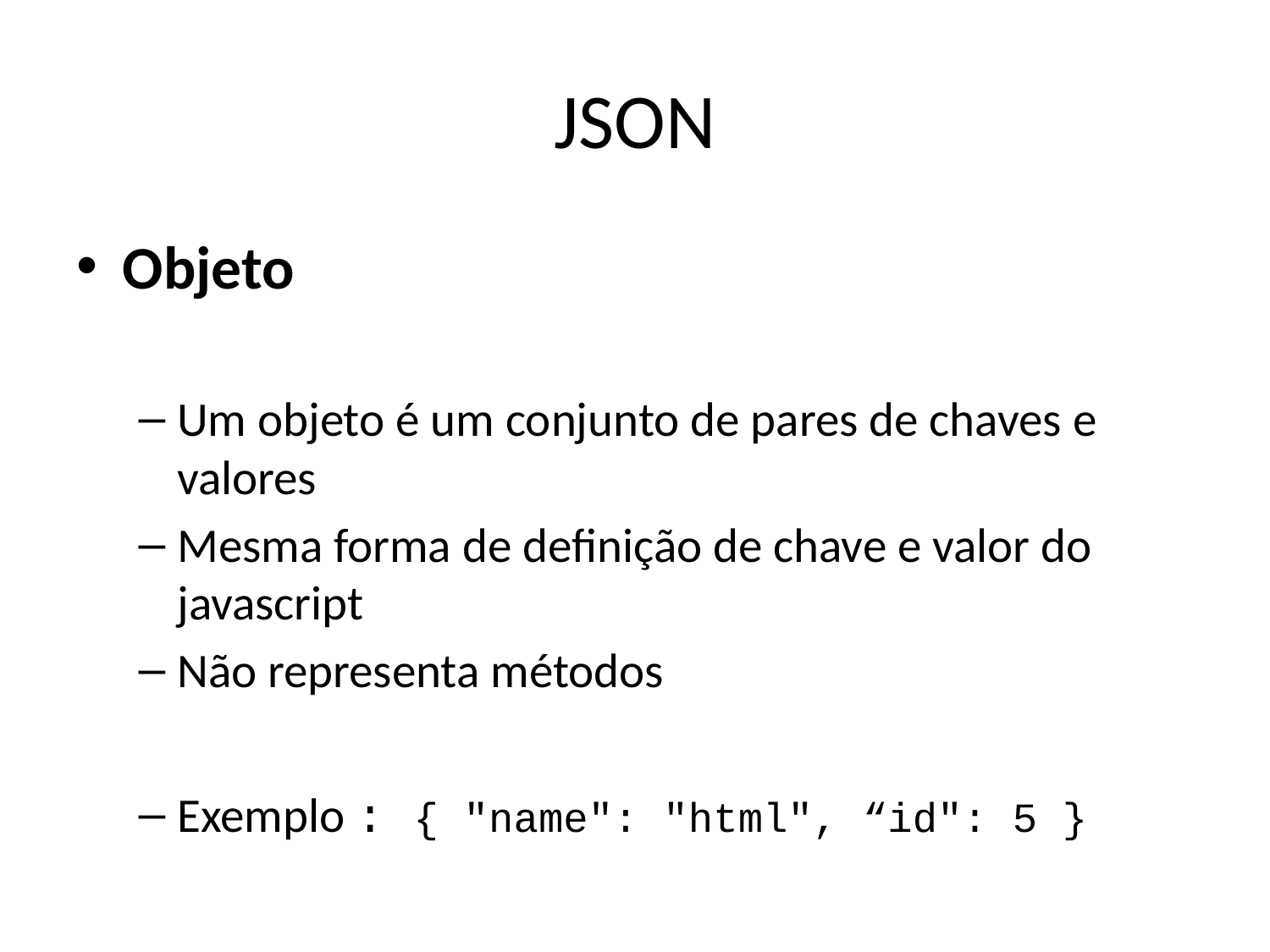

# JSON
Objeto

Um objeto é um conjunto de pares de chaves e valores
Mesma forma de definição de chave e valor do javascript
Não representa métodos

Exemplo : { "name": "html", “id": 5 }